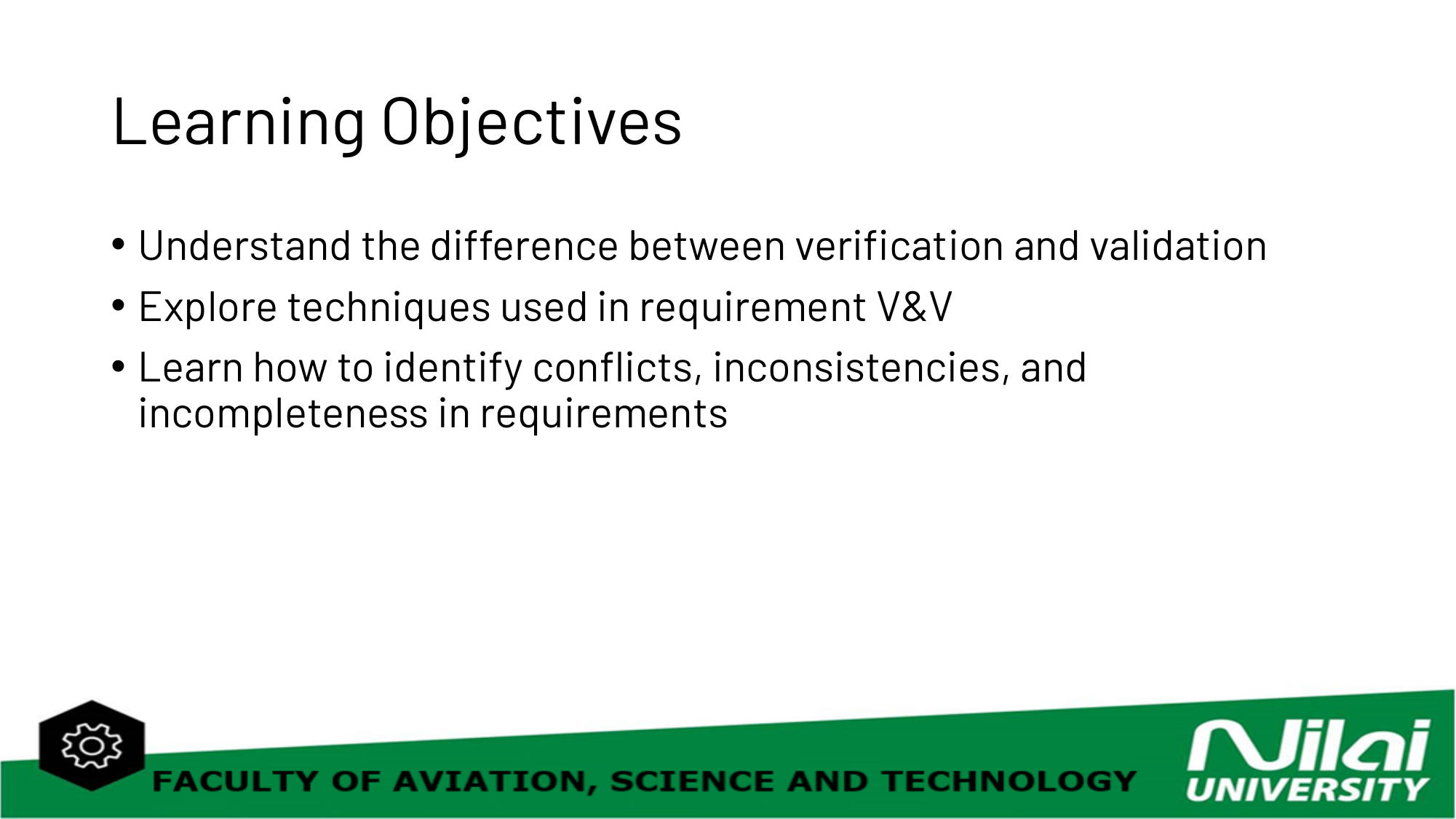

# Learning Objectives
Understand the difference between verification and validation
Explore techniques used in requirement V&V
Learn how to identify conflicts, inconsistencies, and incompleteness in requirements